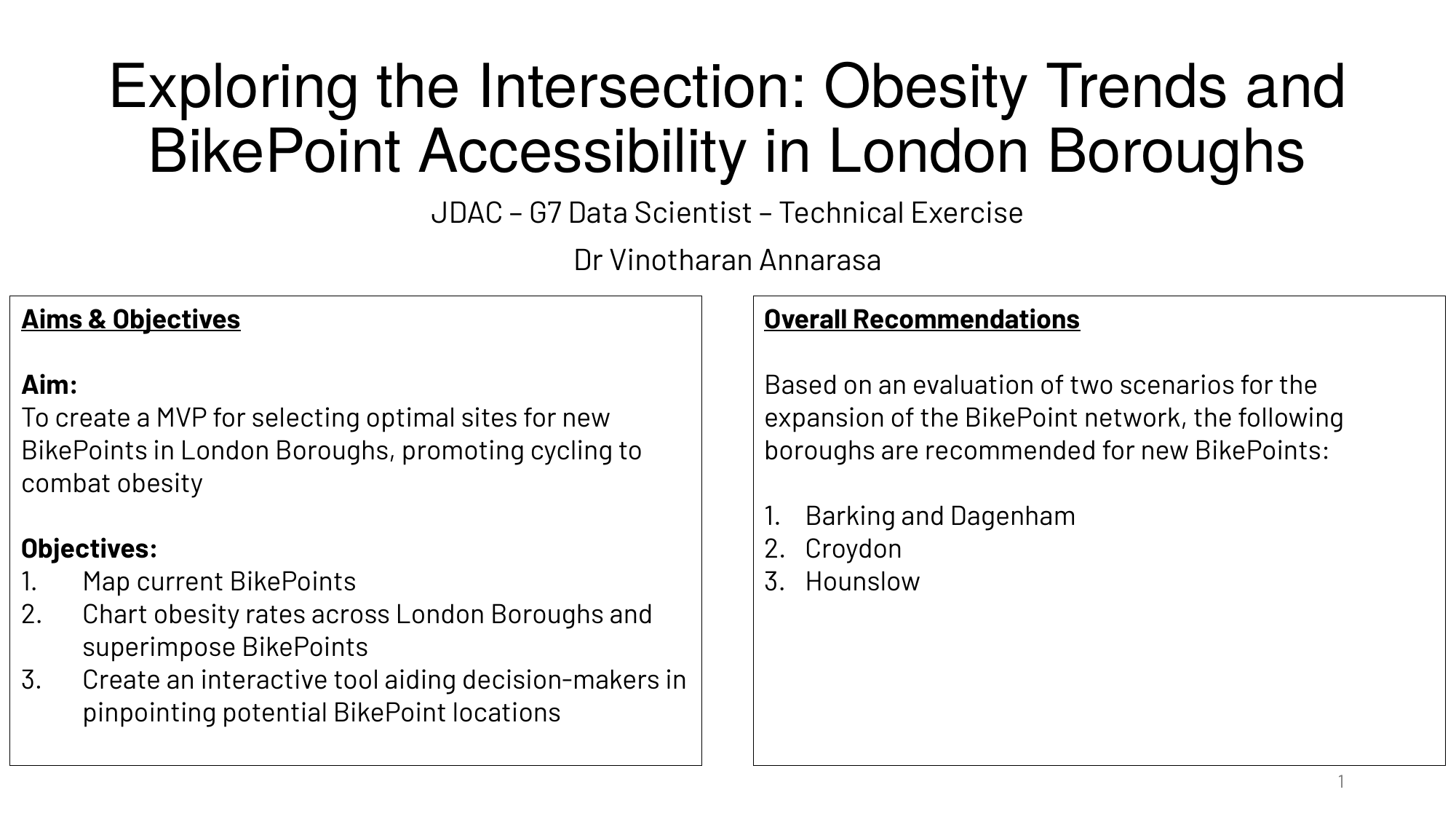

# Exploring the Intersection: Obesity Trends and BikePoint Accessibility in London Boroughs
JDAC – G7 Data Scientist – Technical Exercise
Dr Vinotharan Annarasa
Aims & Objectives

Aim:
To create a MVP for selecting optimal sites for new BikePoints in London Boroughs, promoting cycling to combat obesity

Objectives:
Map current BikePoints
Chart obesity rates across London Boroughs and superimpose BikePoints
Create an interactive tool aiding decision-makers in pinpointing potential BikePoint locations

Overall Recommendations

Based on an evaluation of two scenarios for the expansion of the BikePoint network, the following boroughs are recommended for new BikePoints:

Barking and Dagenham
Croydon
Hounslow

1